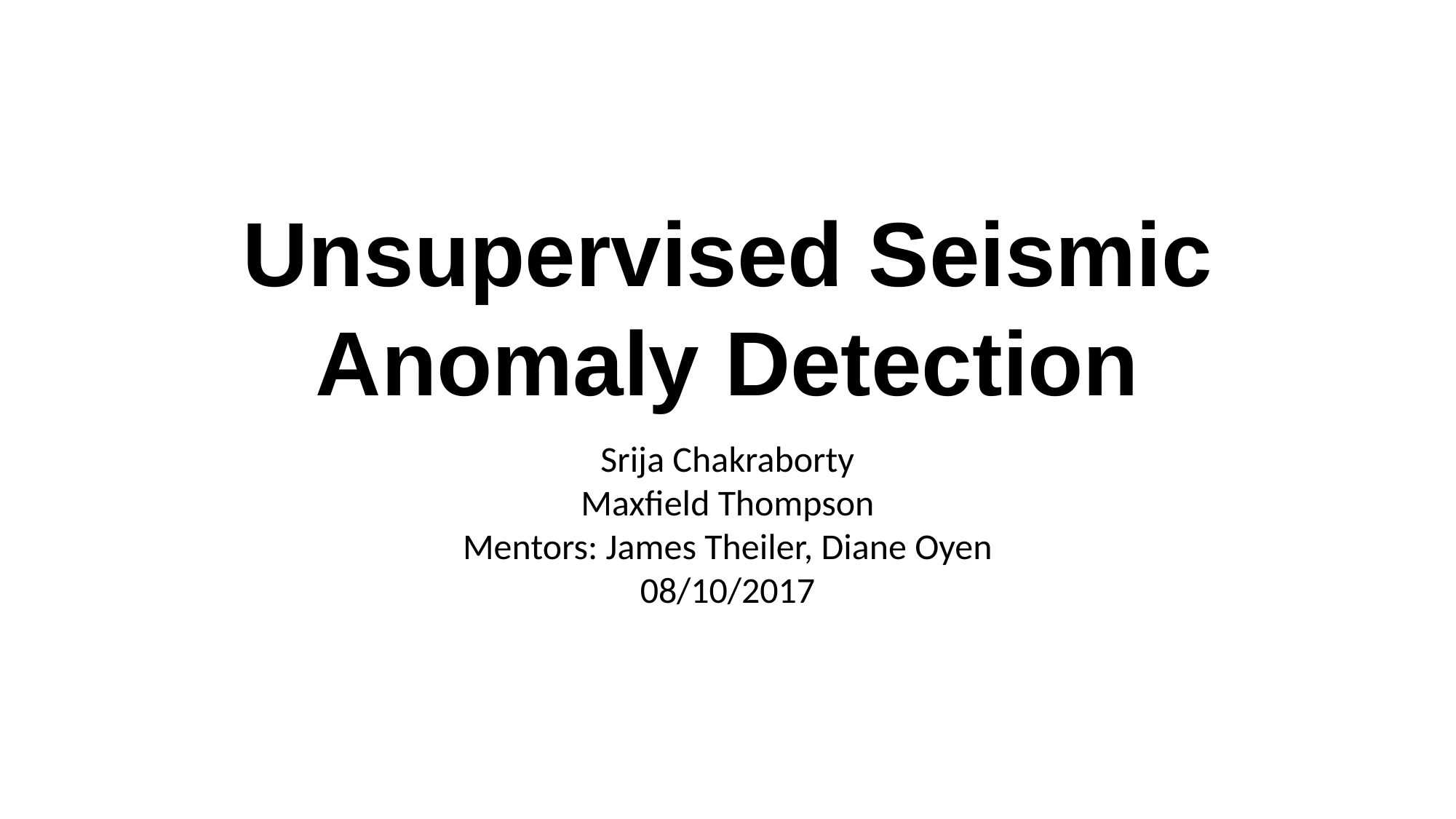

Unsupervised Seismic Anomaly Detection
Srija Chakraborty
Maxfield Thompson
Mentors: James Theiler, Diane Oyen
08/10/2017